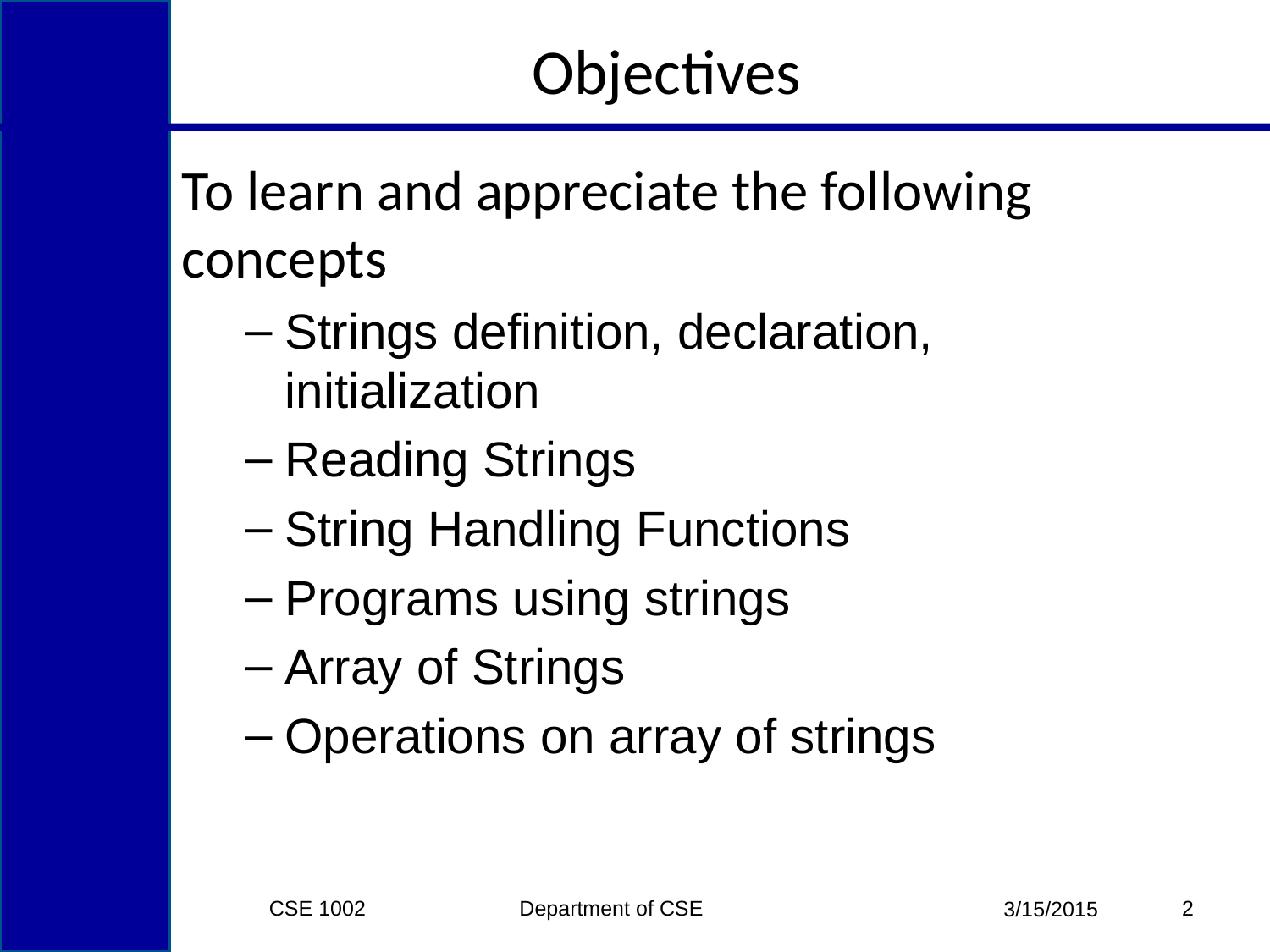

# Objectives
To learn and appreciate the following concepts
Strings definition, declaration, initialization
Reading Strings
String Handling Functions
Programs using strings
Array of Strings
Operations on array of strings

CSE 1002                          Department of CSE
2
3/15/2015